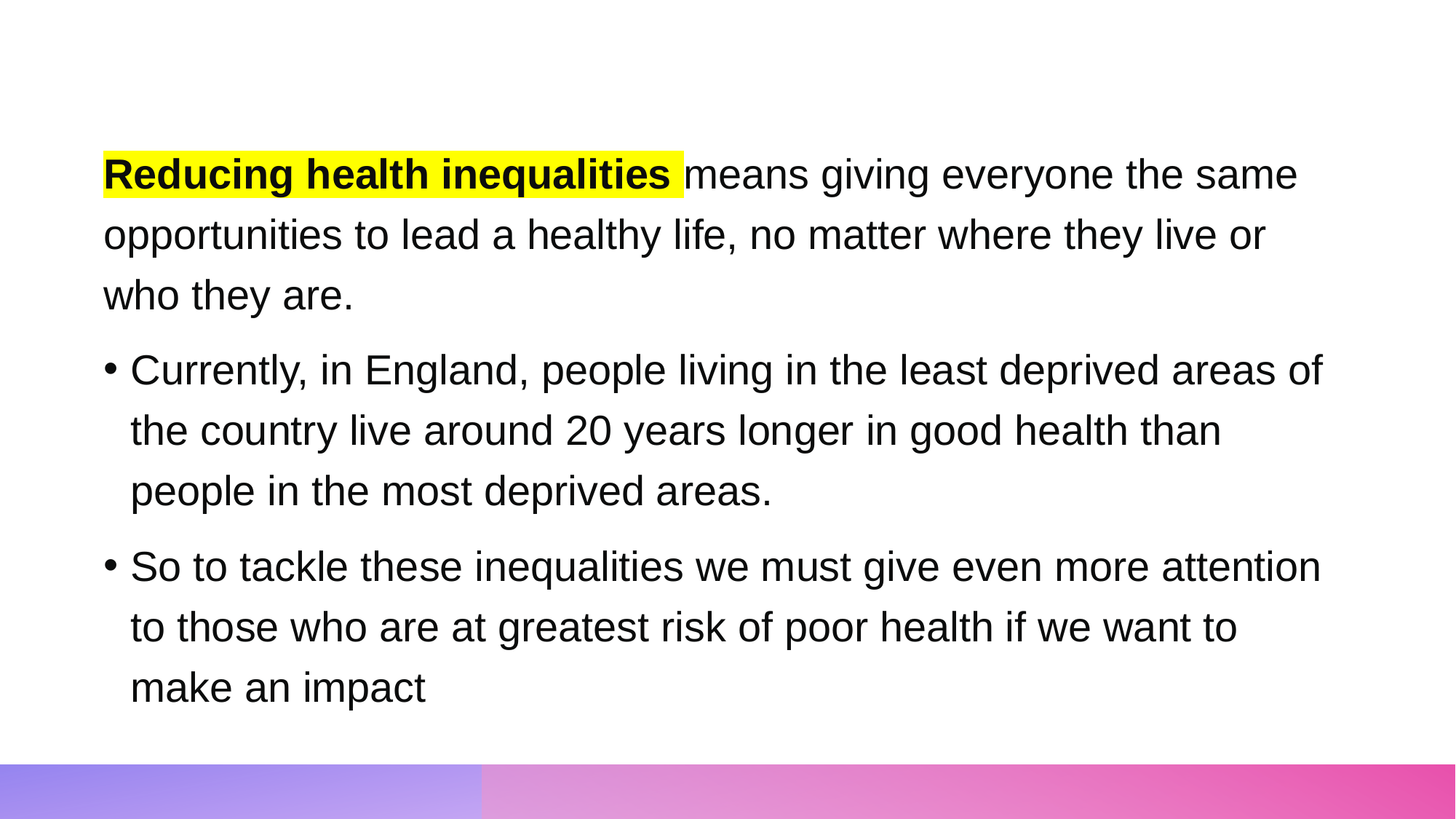

Reducing health inequalities means giving everyone the same opportunities to lead a healthy life, no matter where they live or who they are.
Currently, in England, people living in the least deprived areas of the country live around 20 years longer in good health than people in the most deprived areas.
So to tackle these inequalities we must give even more attention to those who are at greatest risk of poor health if we want to make an impact